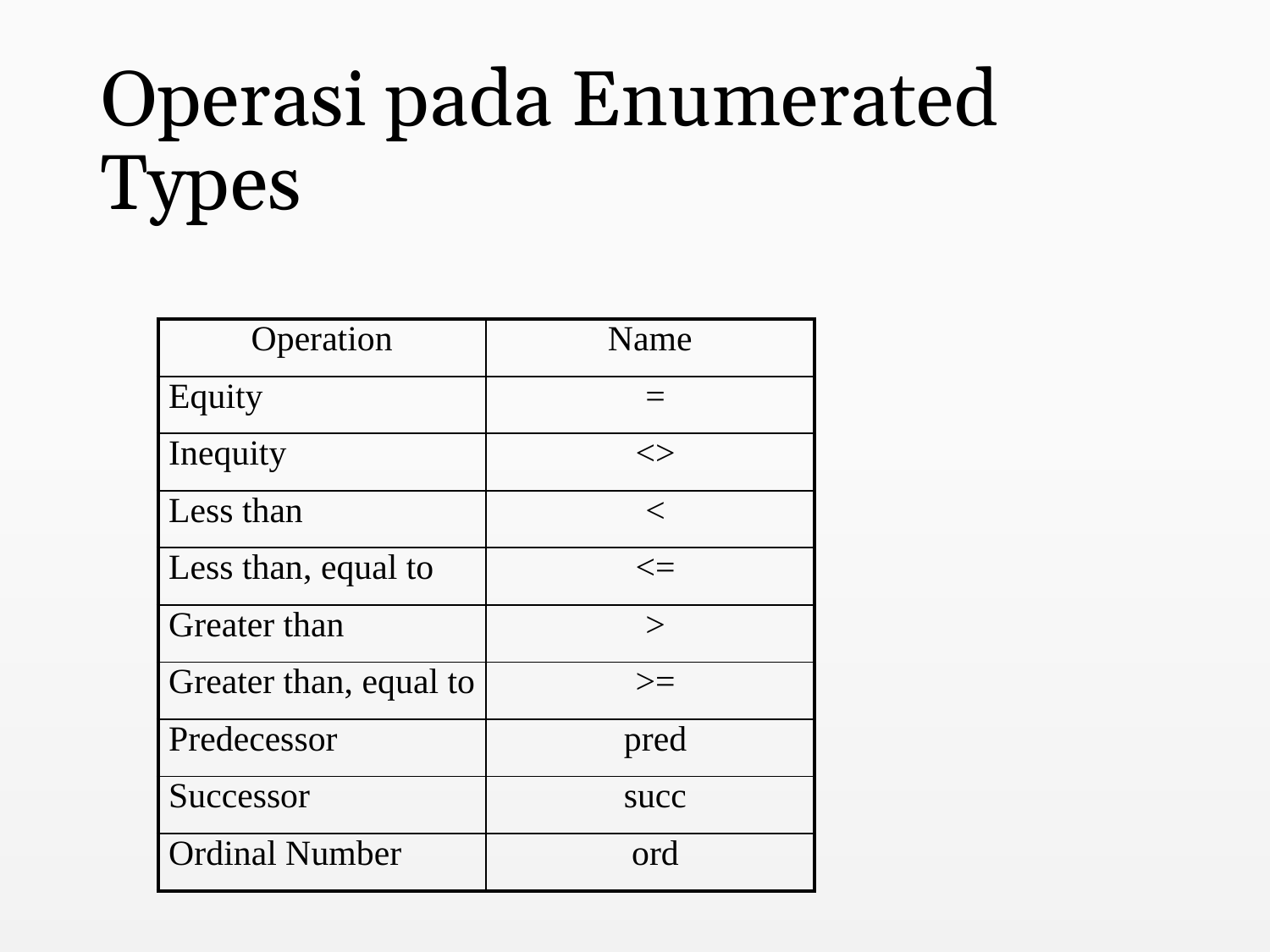

# Operasi pada Enumerated Types
| Operation | Name |
| --- | --- |
| Equity | = |
| Inequity | <> |
| Less than | < |
| Less than, equal to | <= |
| Greater than | > |
| Greater than, equal to | >= |
| Predecessor | pred |
| Successor | succ |
| Ordinal Number | ord |